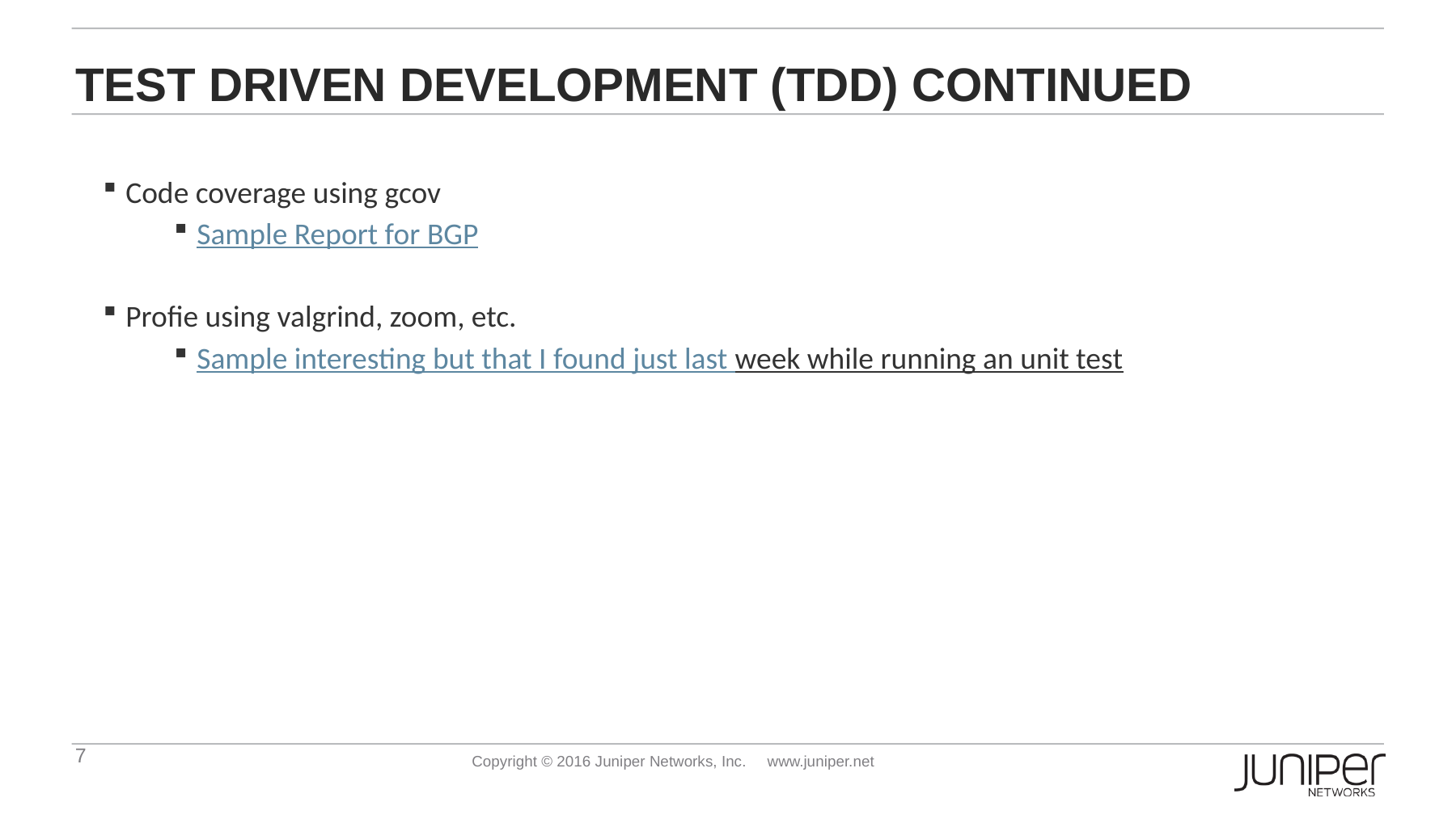

# test driven development (tdd) Continued
Code coverage using gcov
Sample Report for BGP

Profie using valgrind, zoom, etc.
Sample interesting but that I found just last week while running an unit test